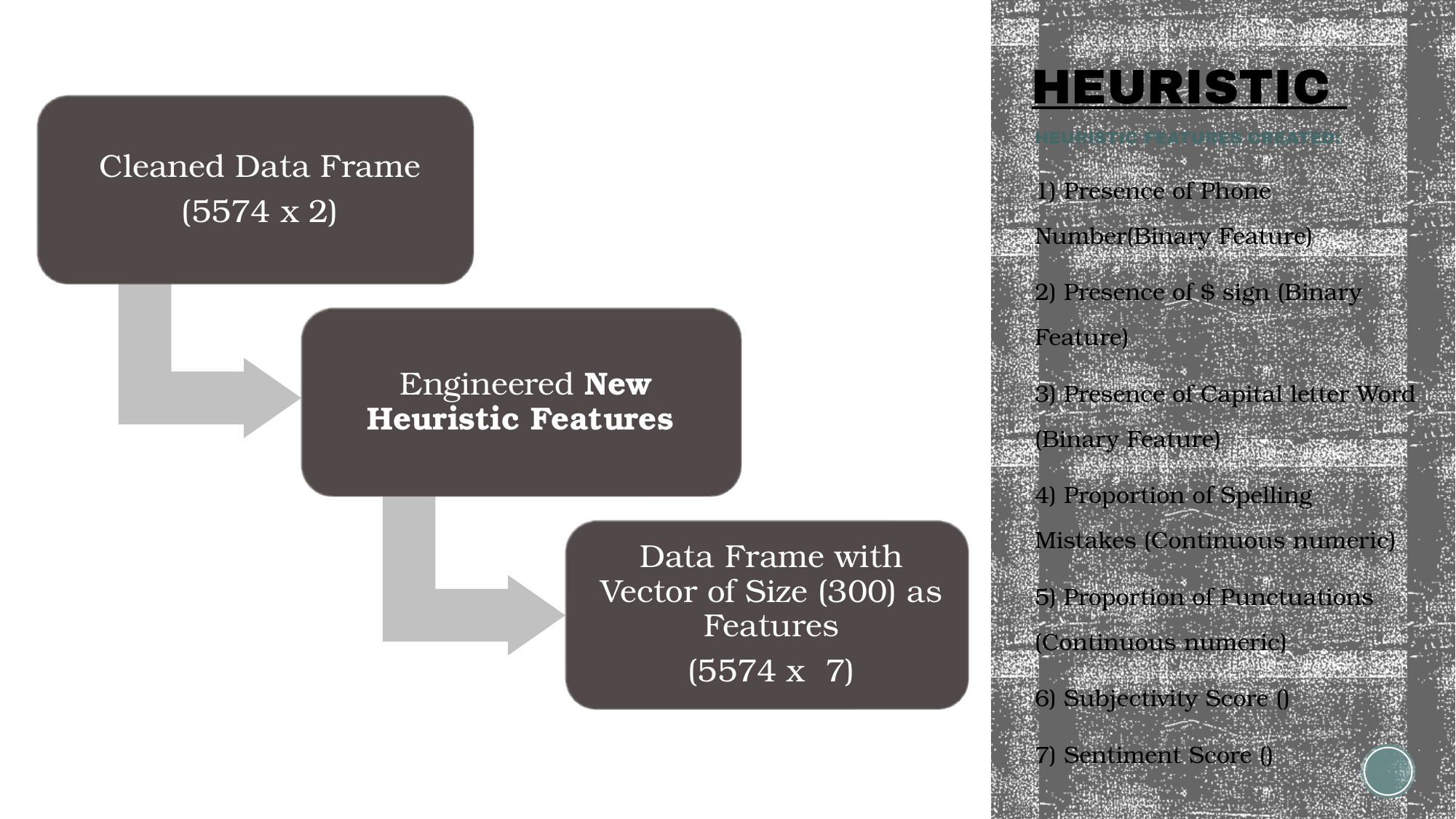

# HEURISTIC
Cleaned Data Frame
(5574 x 2)
Engineered New Heuristic Features
Data Frame with Vector of Size (300) as Features
(5574 x  7)
HEURISTIC FEATURES CREATED:
1) Presence of Phone    Number(Binary Feature)
2) Presence of $ sign (Binary Feature)
3) Presence of Capital letter Word (Binary Feature)
4) Proportion of Spelling Mistakes (Continuous numeric)
5) Proportion of Punctuations (Continuous numeric)
6) Subjectivity Score ()
7) Sentiment Score ()